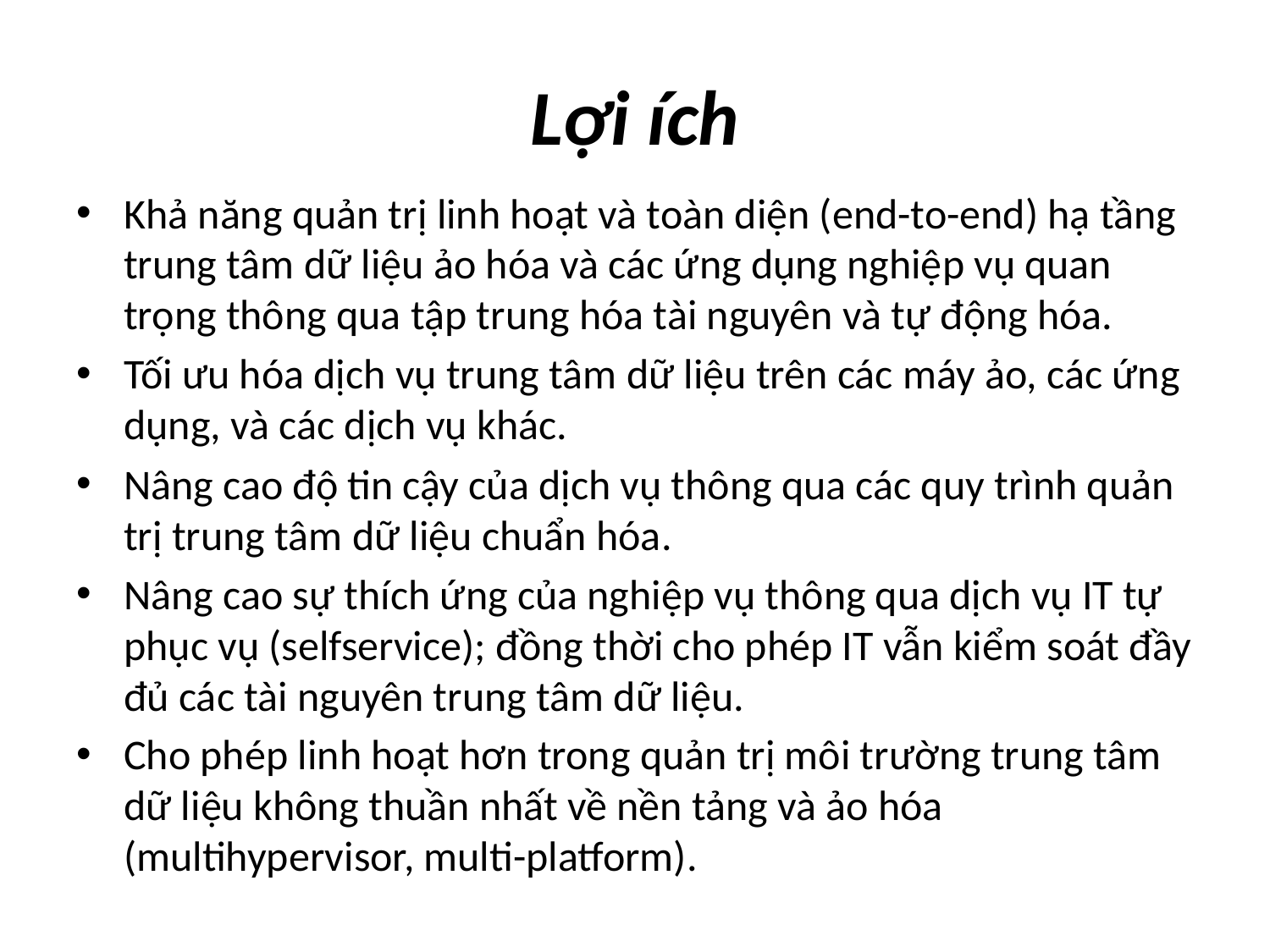

# Lợi ích
Khả năng quản trị linh hoạt và toàn diện (end-to-end) hạ tầng trung tâm dữ liệu ảo hóa và các ứng dụng nghiệp vụ quan trọng thông qua tập trung hóa tài nguyên và tự động hóa.
Tối ưu hóa dịch vụ trung tâm dữ liệu trên các máy ảo, các ứng dụng, và các dịch vụ khác.
Nâng cao độ tin cậy của dịch vụ thông qua các quy trình quản trị trung tâm dữ liệu chuẩn hóa.
Nâng cao sự thích ứng của nghiệp vụ thông qua dịch vụ IT tự phục vụ (selfservice); đồng thời cho phép IT vẫn kiểm soát đầy đủ các tài nguyên trung tâm dữ liệu.
Cho phép linh hoạt hơn trong quản trị môi trường trung tâm dữ liệu không thuần nhất về nền tảng và ảo hóa (multihypervisor, multi-platform).